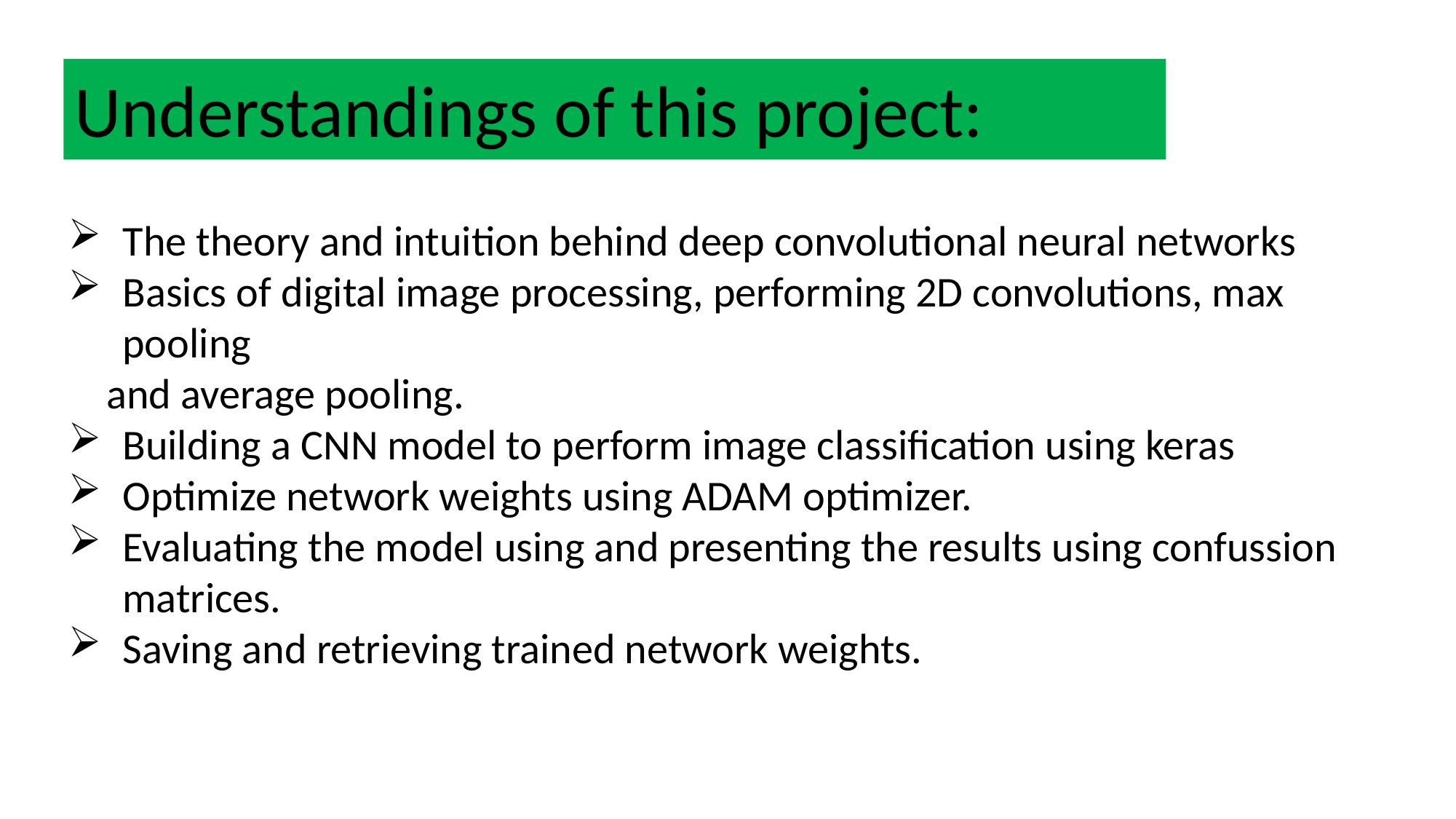

Understandings of this project:
The theory and intuition behind deep convolutional neural networks
Basics of digital image processing, performing 2D convolutions, max pooling
    and average pooling.
Building a CNN model to perform image classification using keras
Optimize network weights using ADAM optimizer.
Evaluating the model using and presenting the results using confussion matrices.
Saving and retrieving trained network weights.